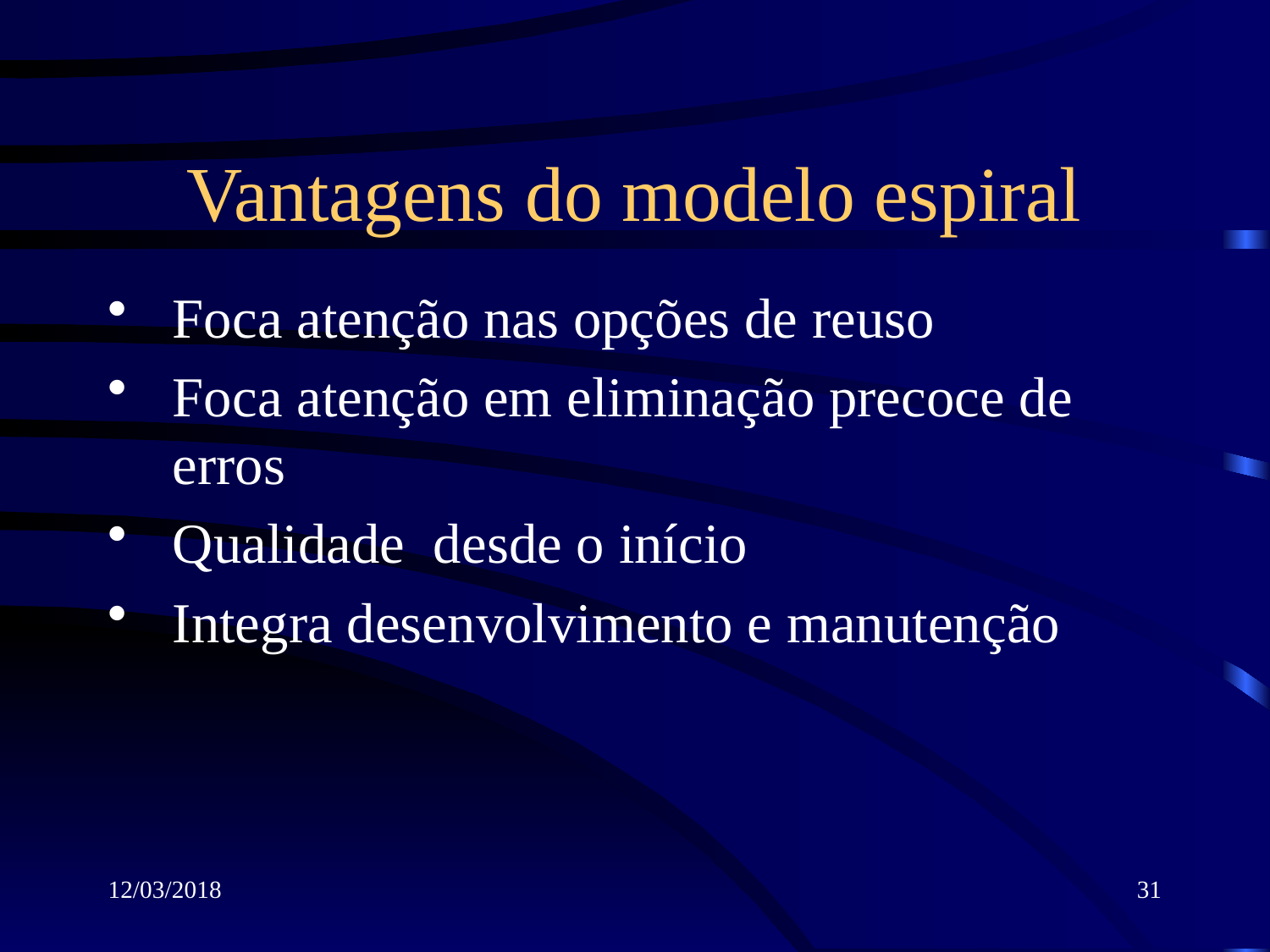

# Vantagens do modelo espiral
Foca atenção nas opções de reuso
Foca atenção em eliminação precoce de erros
Qualidade  desde o início
Integra desenvolvimento e manutenção
12/03/2018
31